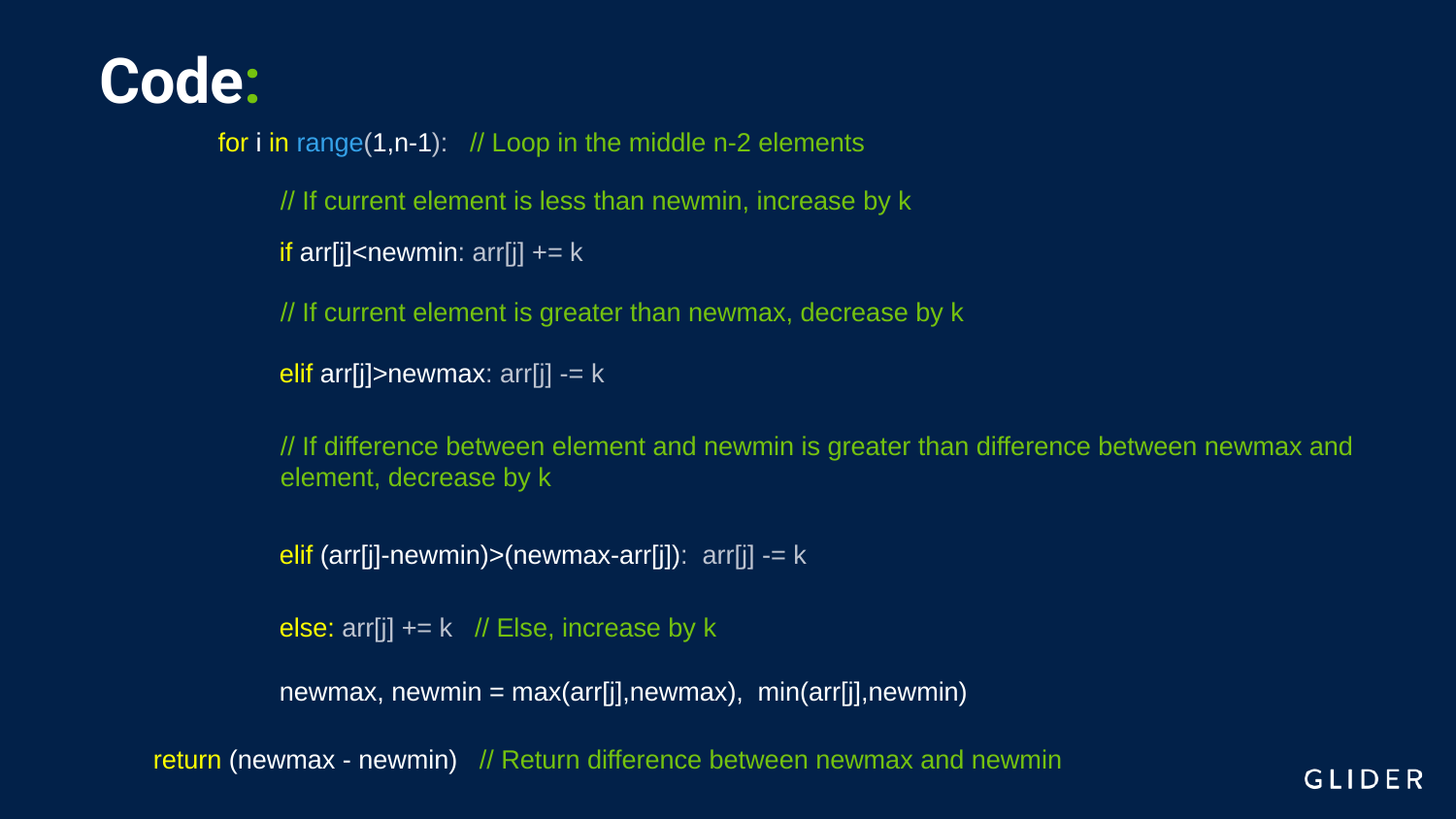

# Code:

for i in range(1,n-1):   // Loop in the middle n-2 elements
// If current element is less than newmin, increase by k
if arr[j]<newmin: arr[j] += k
// If current element is greater than newmax, decrease by k

elif arr[j]>newmax: arr[j] -= k
// If difference between element and newmin is greater than difference between newmax and element, decrease by k
elif (arr[j]-newmin)>(newmax-arr[j]):  arr[j] -= k
else: arr[j] += k   // Else, increase by k
newmax, newmin = max(arr[j],newmax),  min(arr[j],newmin)
return (newmax - newmin)   // Return difference between newmax and newmin